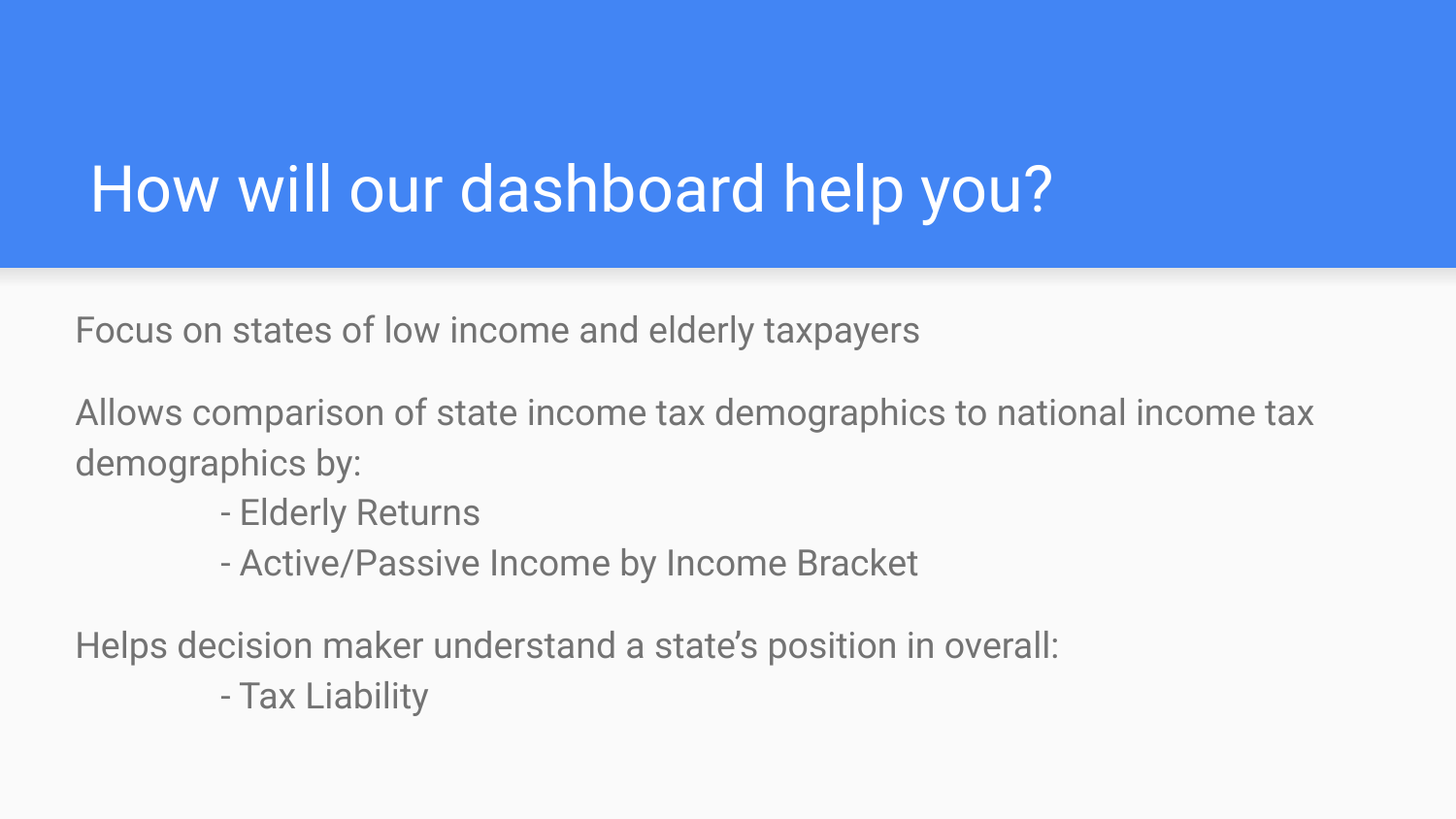

# How will our dashboard help you?
Focus on states of low income and elderly taxpayers
Allows comparison of state income tax demographics to national income tax demographics by:
	- Elderly Returns
	- Active/Passive Income by Income Bracket
Helps decision maker understand a state’s position in overall:
	- Tax Liability